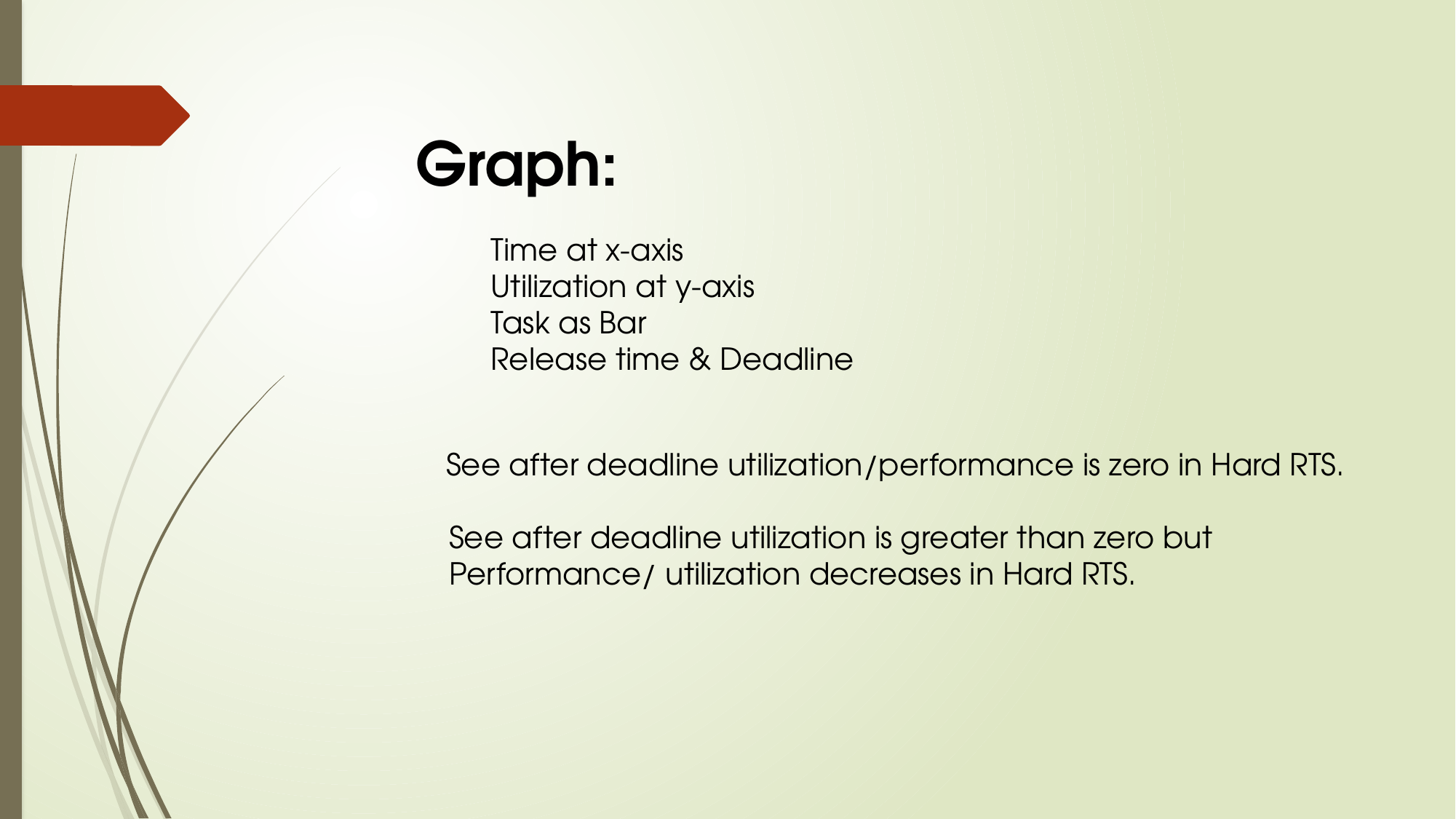

Graph:

         Time at x-axis
         Utilization at y-axis
         Task as Bar
         Release time & Deadline

    See after deadline utilization/performance is zero in Hard RTS.

    See after deadline utilization is greater than zero but
    Performance/ utilization decreases in Hard RTS.